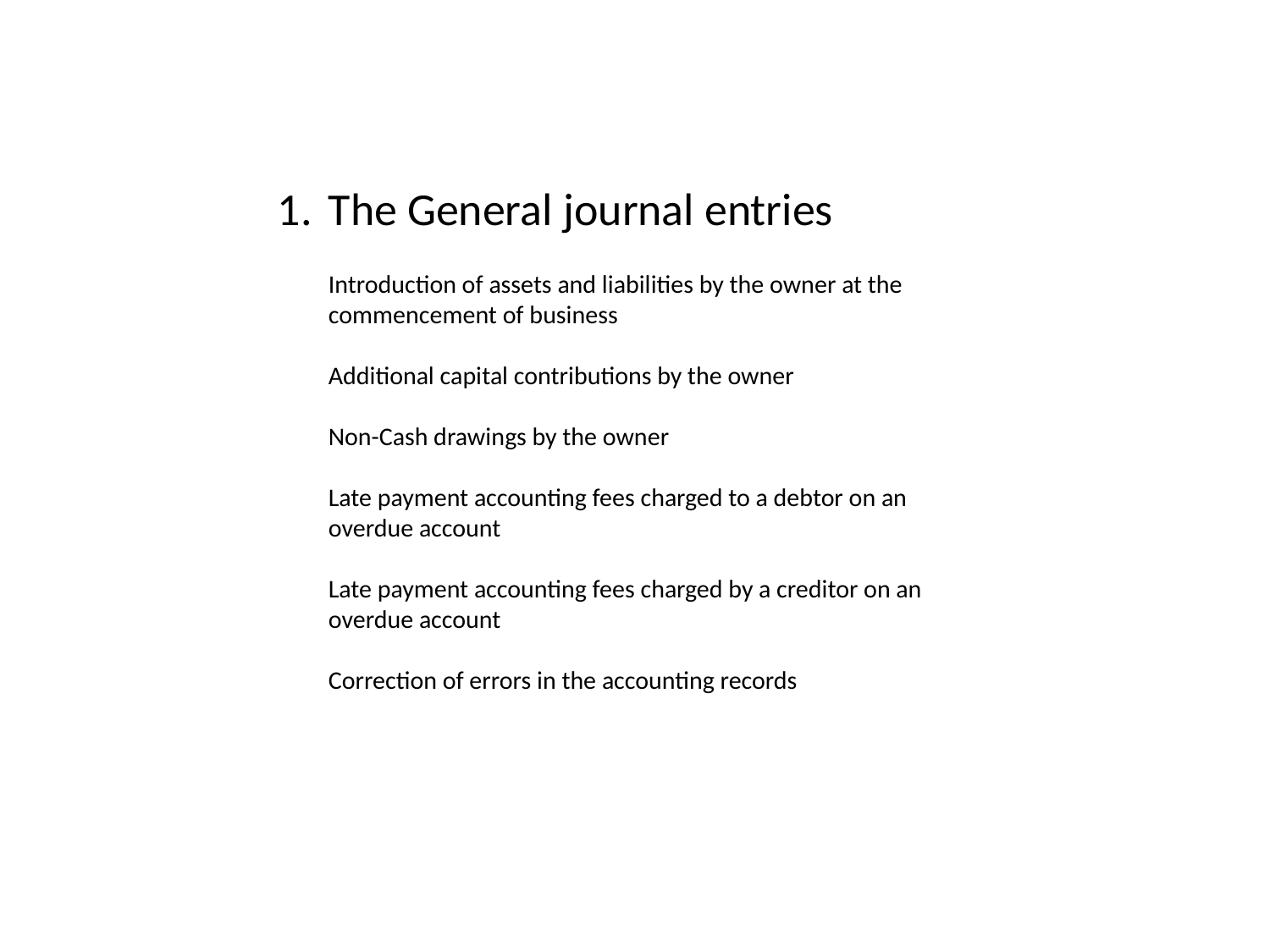

# The General journal entries Introduction of assets and liabilities by the owner at the commencement of business Additional capital contributions by the owner Non-Cash drawings by the owner Late payment accounting fees charged to a debtor on an overdue account Late payment accounting fees charged by a creditor on an overdue account Correction of errors in the accounting records